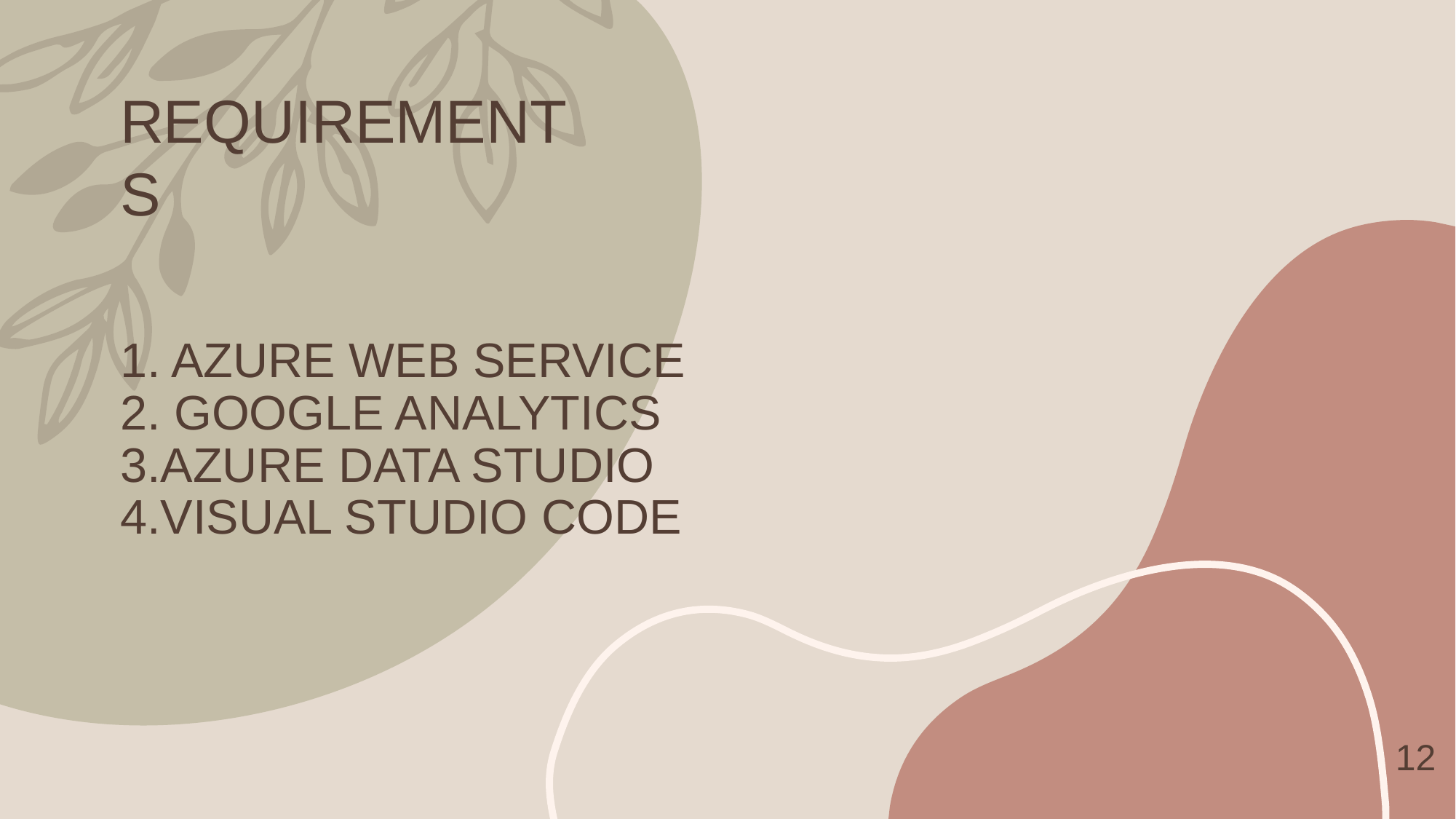

REQUIREMENTS
# 1. AZURE WEB SERVICE 2. GOOGLE ANALYTICS 3.AZURE DATA STUDIO 4.VISUAL STUDIO CODE
12